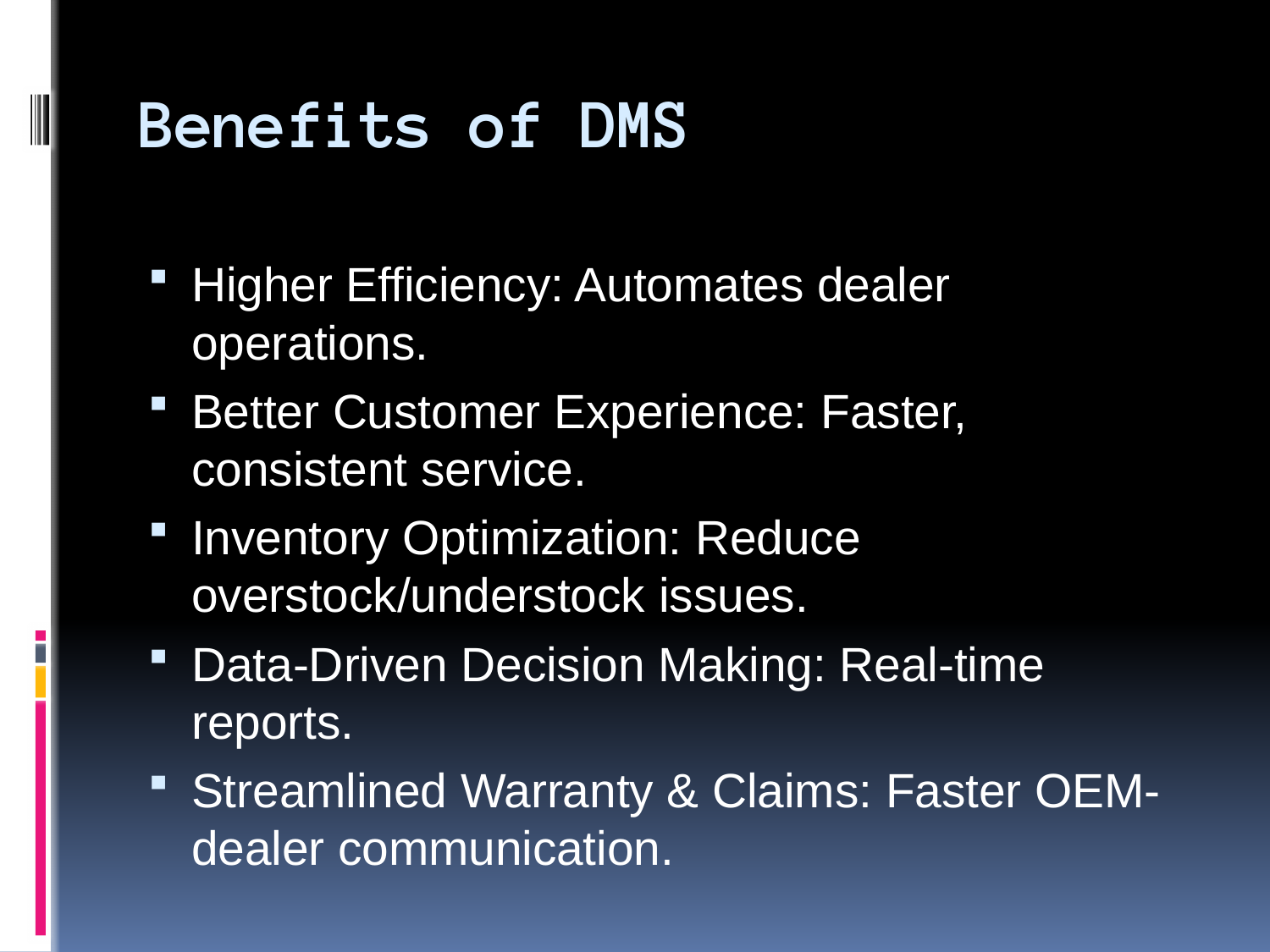

# Benefits of DMS
Higher Efficiency: Automates dealer operations.
Better Customer Experience: Faster, consistent service.
Inventory Optimization: Reduce overstock/understock issues.
Data-Driven Decision Making: Real-time reports.
Streamlined Warranty & Claims: Faster OEM-dealer communication.